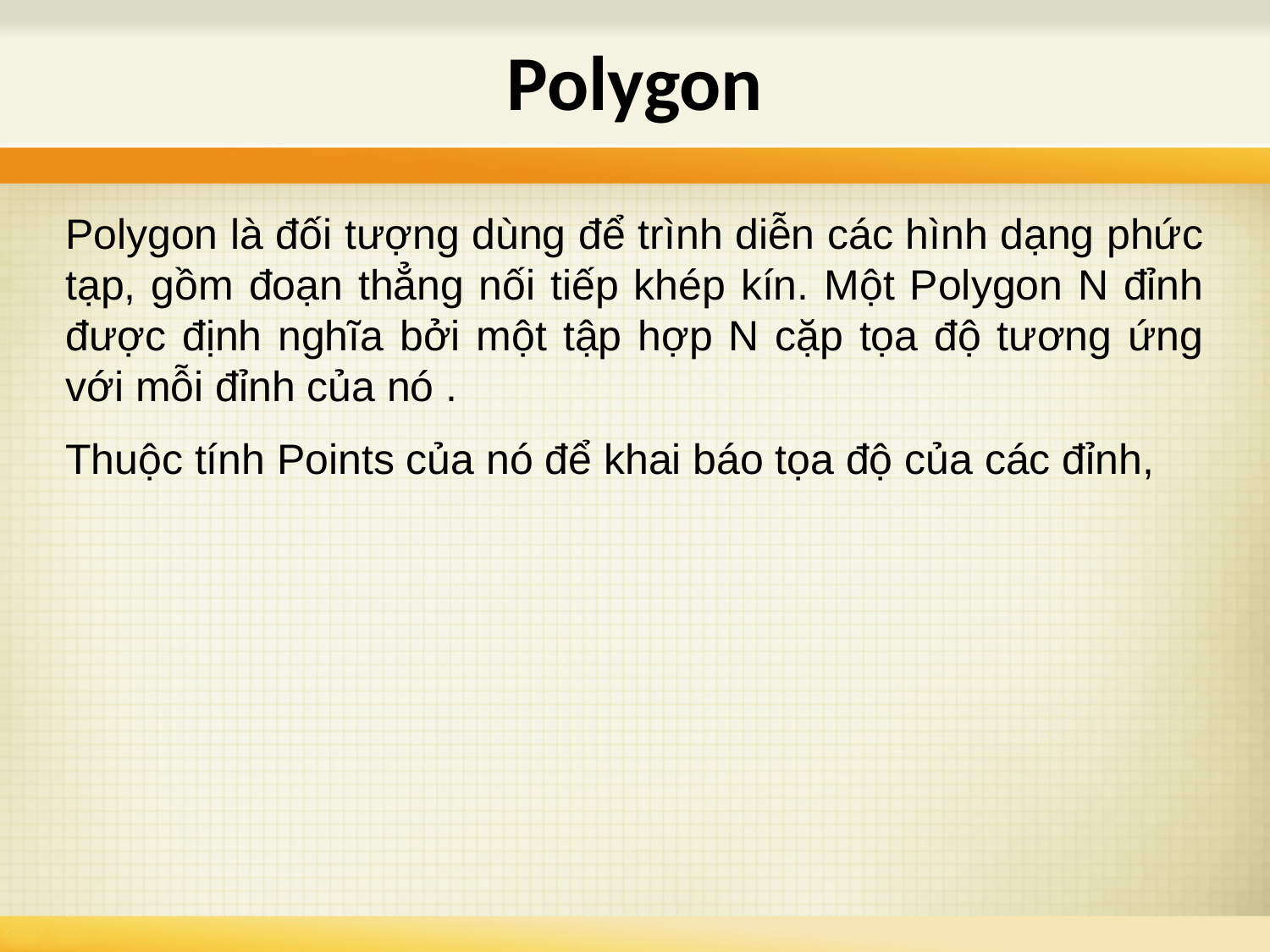

# Polygon
Polygon là đối tượng dùng để trình diễn các hình dạng phức tạp, gồm đoạn thẳng nối tiếp khép kín. Một Polygon N đỉnh được định nghĩa bởi một tập hợp N cặp tọa độ tương ứng với mỗi đỉnh của nó .
Thuộc tính Points của nó để khai báo tọa độ của các đỉnh,